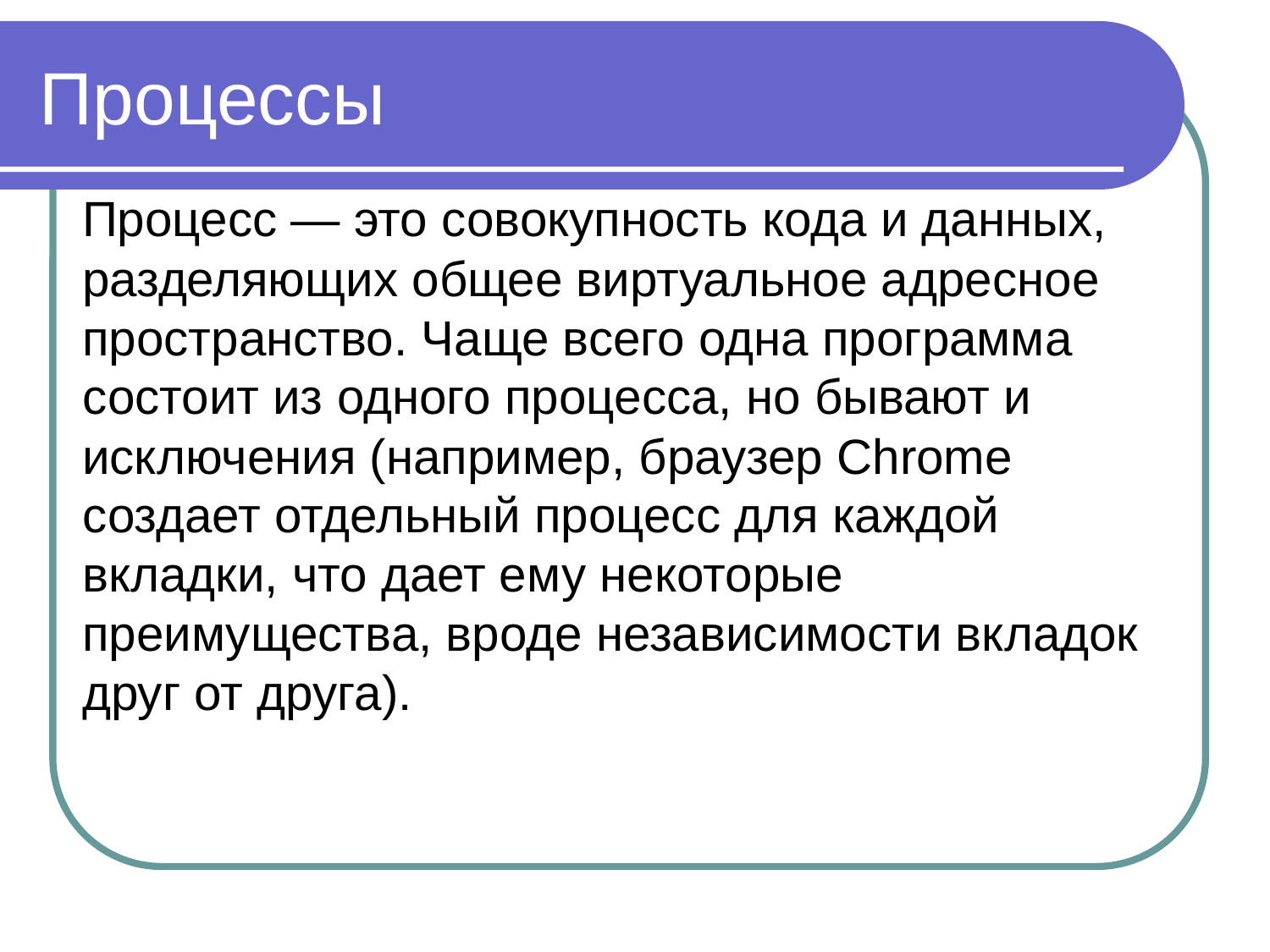

Процессы
Процесс — это совокупность кода и данных, разделяющих общее виртуальное адресное пространство. Чаще всего одна программа состоит из одного процесса, но бывают и исключения (например, браузер Chrome создает отдельный процесс для каждой вкладки, что дает ему некоторые преимущества, вроде независимости вкладок друг от друга).